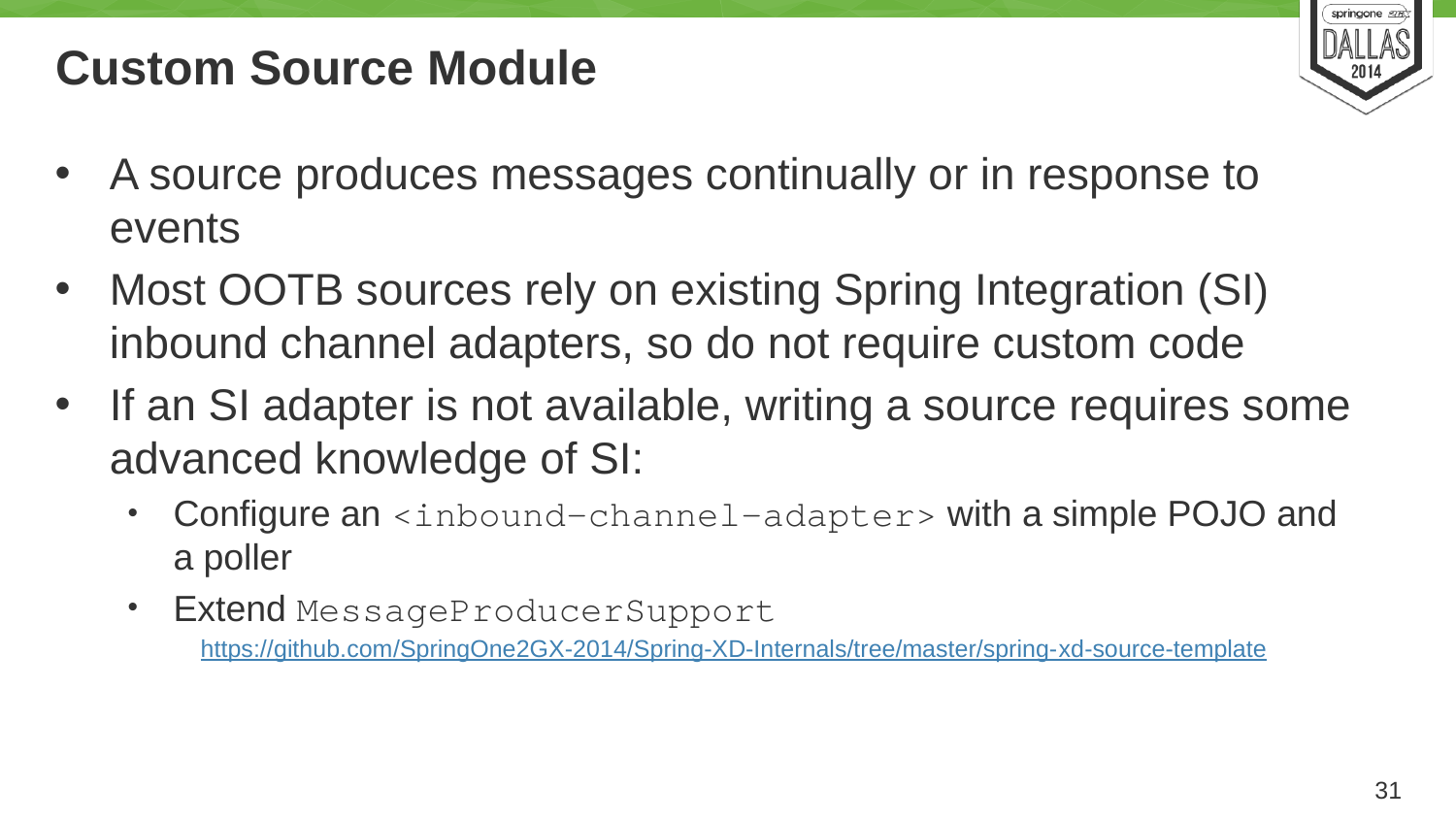

# Custom Source Module
A source produces messages continually or in response to events
Most OOTB sources rely on existing Spring Integration (SI) inbound channel adapters, so do not require custom code
If an SI adapter is not available, writing a source requires some advanced knowledge of SI:
Configure an <inbound-channel-adapter> with a simple POJO and a poller
Extend MessageProducerSupport
https://github.com/SpringOne2GX-2014/Spring-XD-Internals/tree/master/spring-xd-source-template

31